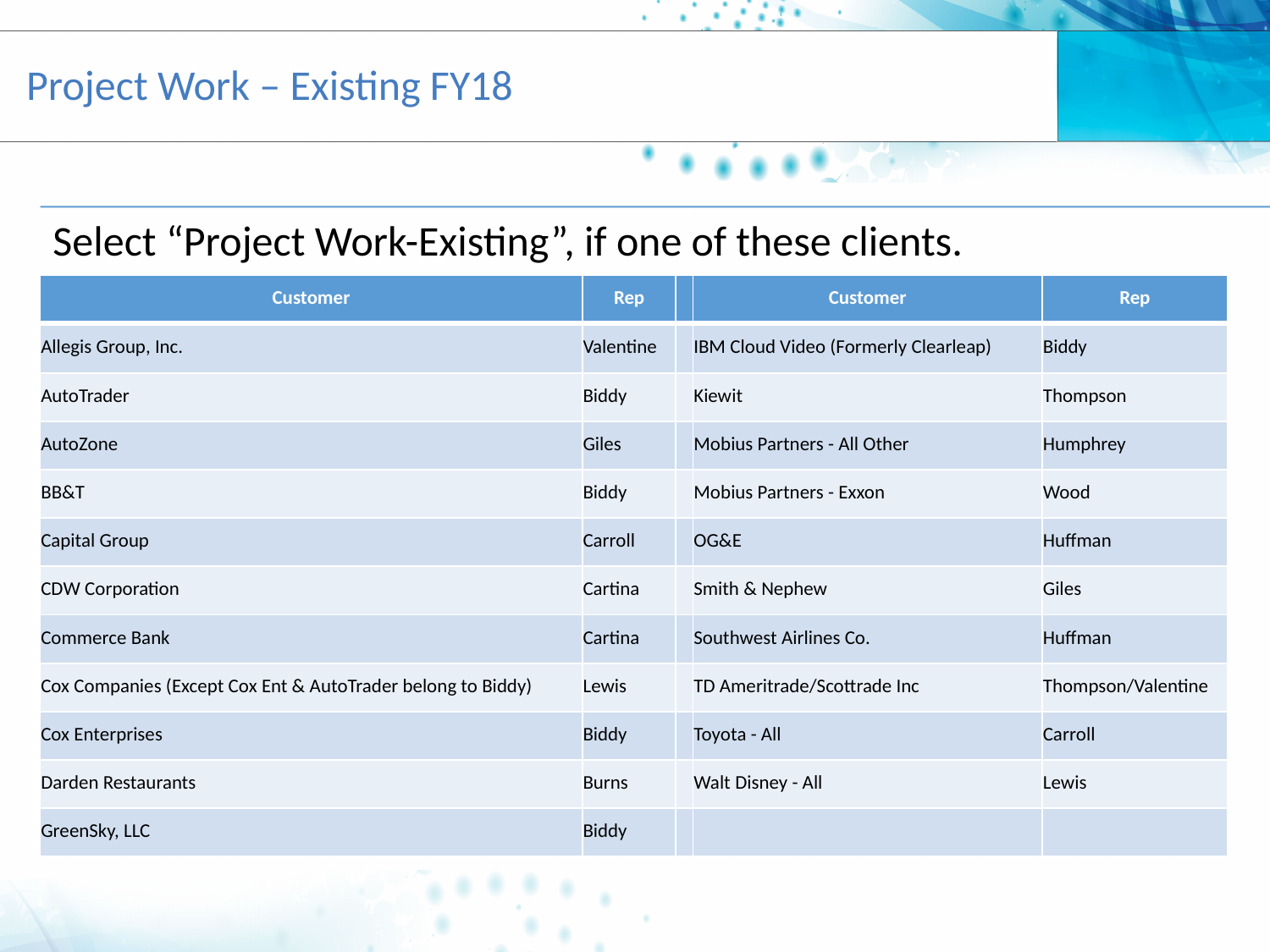

# Project Work – Existing FY18
Select “Project Work-Existing”, if one of these clients.
| Customer | Rep |  | Customer | Rep |
| --- | --- | --- | --- | --- |
| Allegis Group, Inc. | Valentine |  | IBM Cloud Video (Formerly Clearleap) | Biddy |
| AutoTrader | Biddy |  | Kiewit | Thompson |
| AutoZone | Giles |  | Mobius Partners - All Other | Humphrey |
| BB&T | Biddy |  | Mobius Partners - Exxon | Wood |
| Capital Group | Carroll |  | OG&E | Huffman |
| CDW Corporation | Cartina |  | Smith & Nephew | Giles |
| Commerce Bank | Cartina |  | Southwest Airlines Co. | Huffman |
| Cox Companies (Except Cox Ent & AutoTrader belong to Biddy) | Lewis |  | TD Ameritrade/Scottrade Inc | Thompson/Valentine |
| Cox Enterprises | Biddy |  | Toyota - All | Carroll |
| Darden Restaurants | Burns |  | Walt Disney - All | Lewis |
| GreenSky, LLC | Biddy |  |  |  |